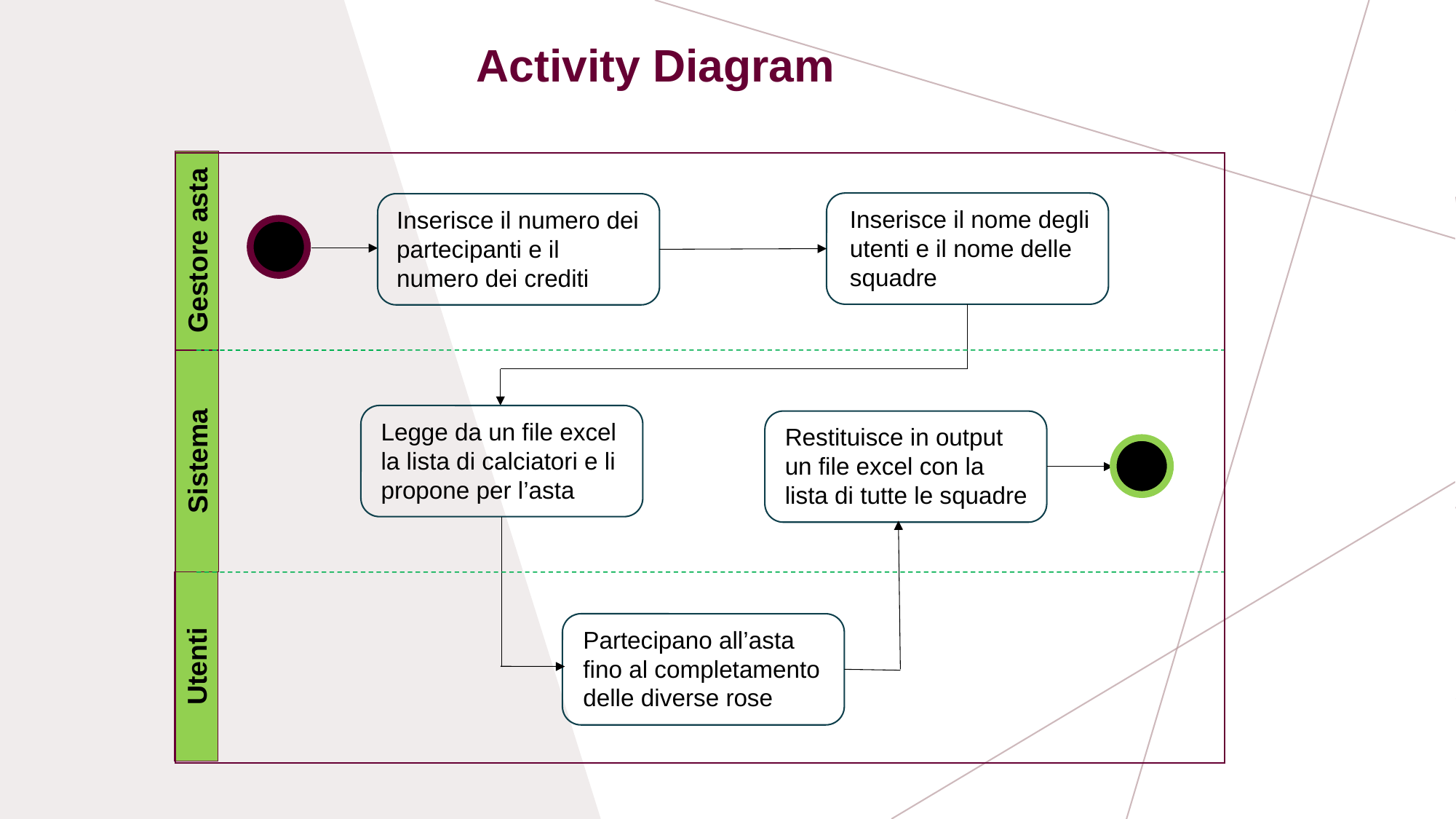

Activity Diagram

Inserisce il nome degli utenti e il nome delle squadre
Inserisce il numero dei partecipanti e il numero dei crediti

Gestore asta

Legge da un file excel la lista di calciatori e li propone per l’asta
Restituisce in output un file excel con la lista di tutte le squadre

Sistema

Partecipano all’asta fino al completamento delle diverse rose
Utenti